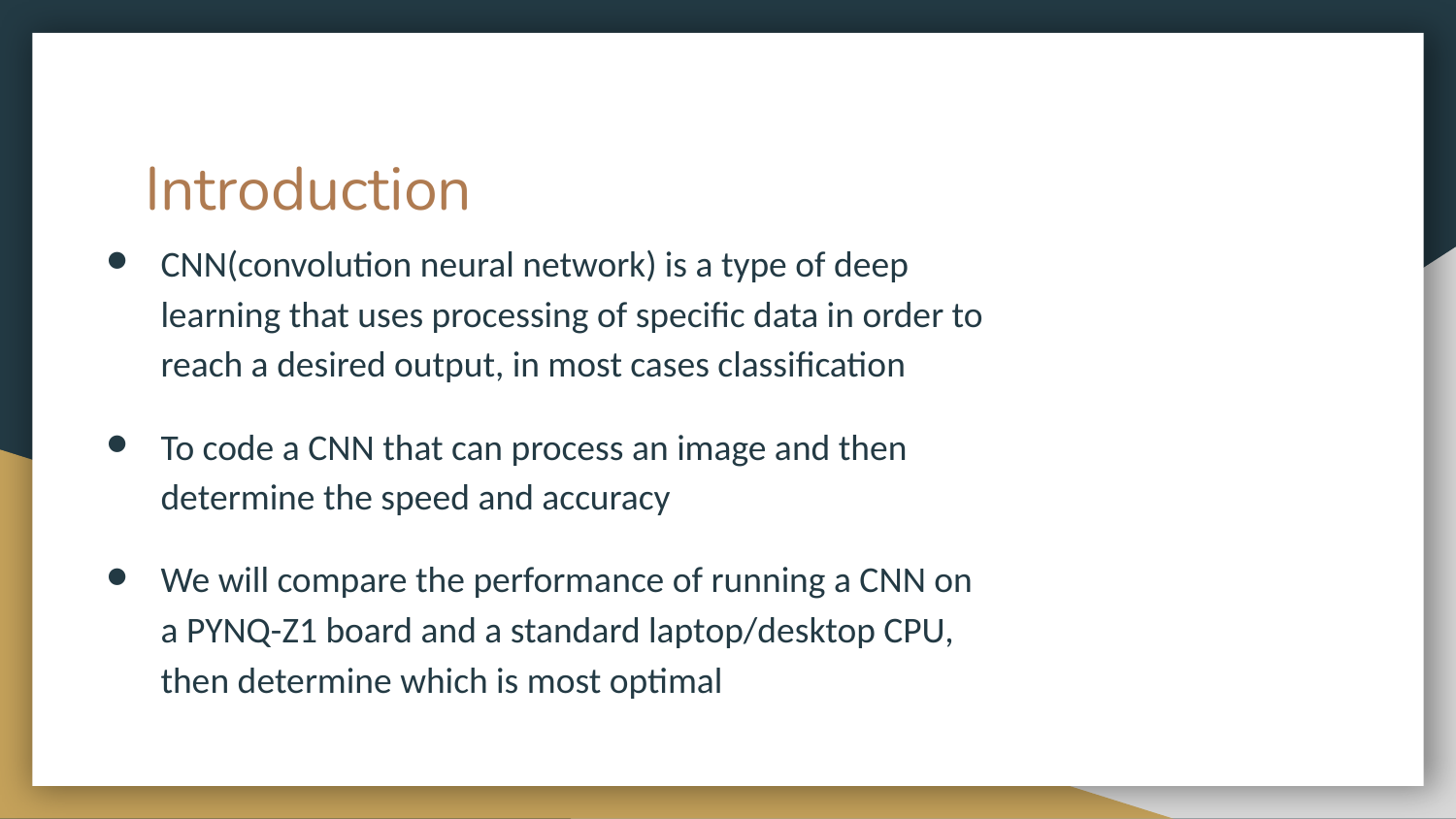

# Introduction
CNN(convolution neural network) is a type of deep learning that uses processing of specific data in order to reach a desired output, in most cases classification
To code a CNN that can process an image and then determine the speed and accuracy
We will compare the performance of running a CNN on a PYNQ-Z1 board and a standard laptop/desktop CPU, then determine which is most optimal